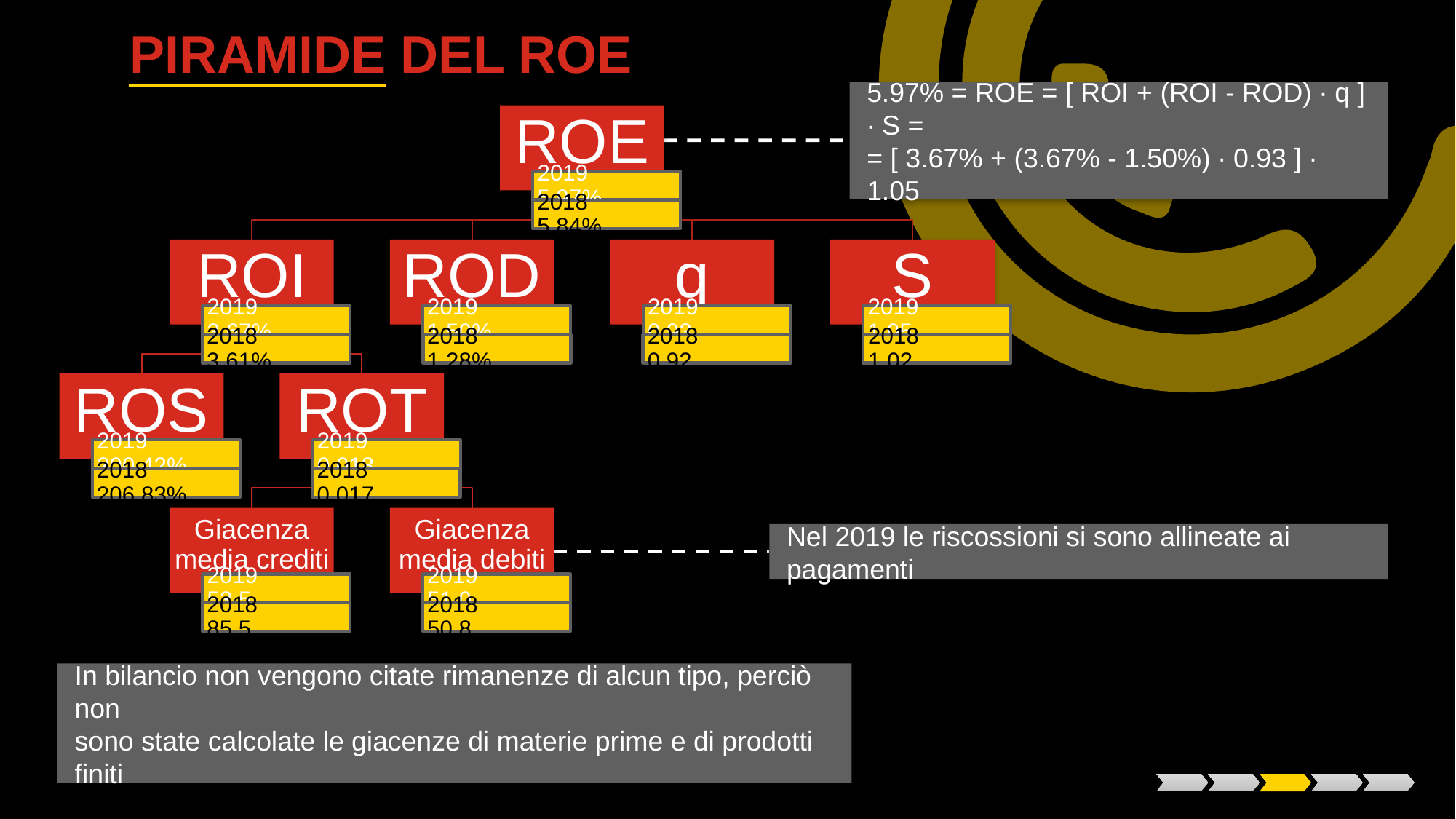

Piramide del roe
ROE
2019	5.97%
ROI
2019	3.67%
ROS
2019  200.42%
ROT
2019	 0.018
Giacenza media crediti
2019	    53.5
Giacenza media debiti
2019	    51.0
ROD
2019	1.50%
q
2019	    0.93
S
2019	    1.05
5.97% = ROE = [ ROI + (ROI - ROD) ∙ q ] ∙ S =
= [ 3.67% + (3.67% - 1.50%) ∙ 0.93 ] ∙ 1.05

2018	5.84%

2018	3.61%
2018	1.28%

2018	    0.92

2018	    1.02

2018  206.83%

2018	 0.017
Nel 2019 le riscossioni si sono allineate ai pagamenti

2018	    85.5

2018	    50.8
In bilancio non vengono citate rimanenze di alcun tipo, perciò non
sono state calcolate le giacenze di materie prime e di prodotti finiti